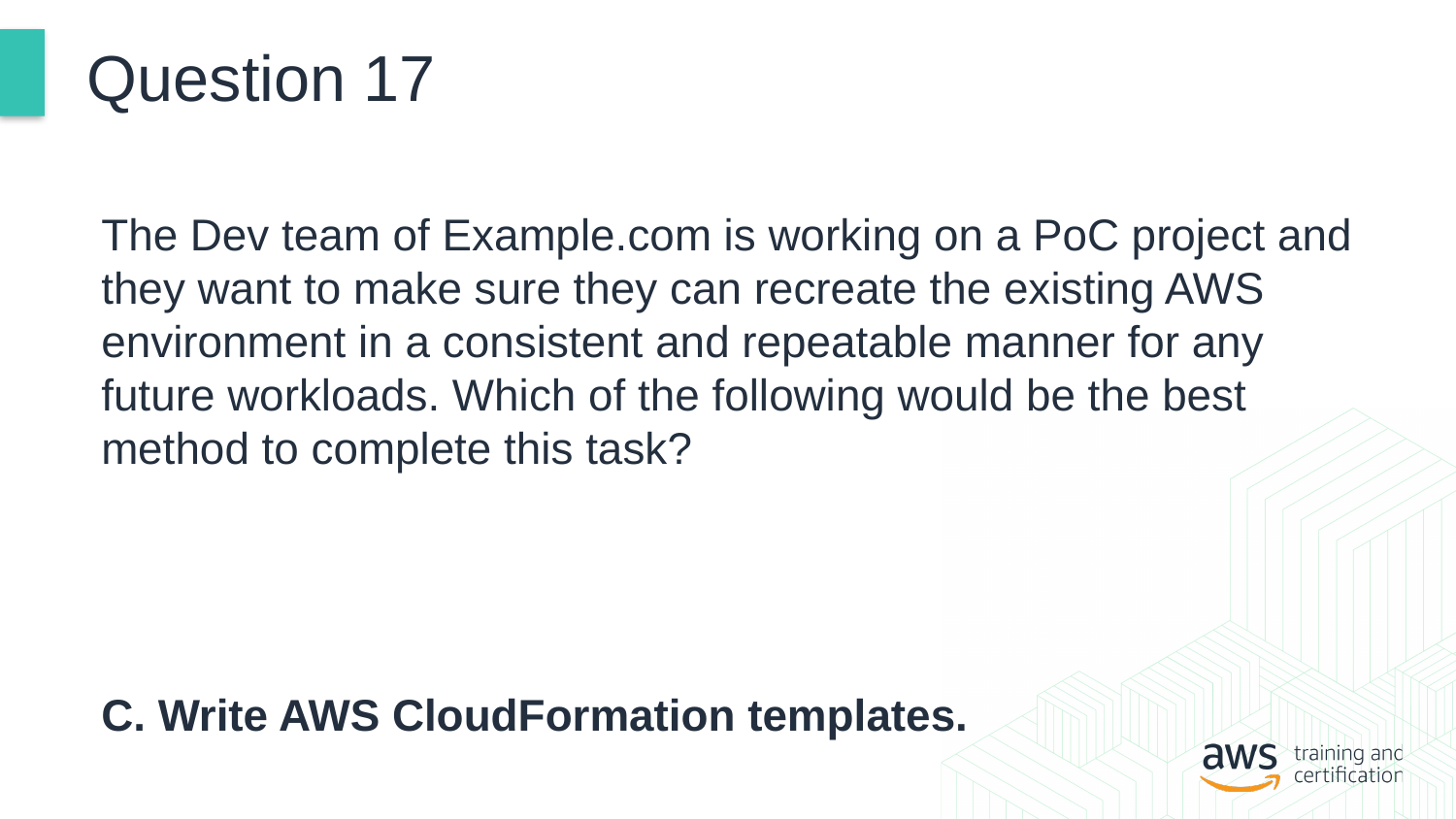

# Question 17
The Dev team of Example.com is working on a PoC project and they want to make sure they can recreate the existing AWS environment in a consistent and repeatable manner for any future workloads. Which of the following would be the best method to complete this task?

C. Write AWS CloudFormation templates.